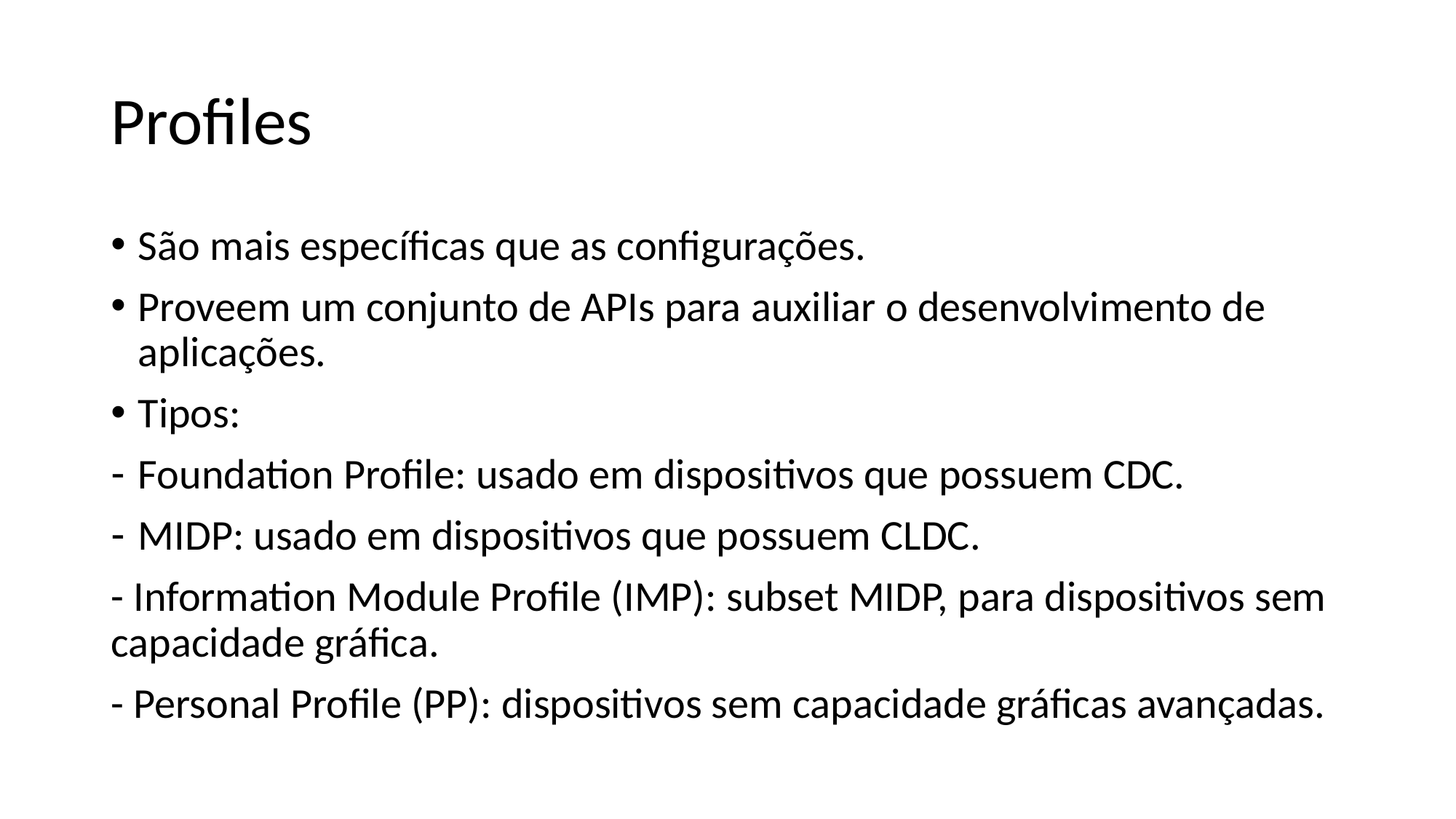

# Profiles
São mais específicas que as configurações.
Proveem um conjunto de APIs para auxiliar o desenvolvimento de aplicações.
Tipos:
Foundation Profile: usado em dispositivos que possuem CDC.
MIDP: usado em dispositivos que possuem CLDC.
- Information Module Profile (IMP): subset MIDP, para dispositivos sem capacidade gráfica.
- Personal Profile (PP): dispositivos sem capacidade gráficas avançadas.